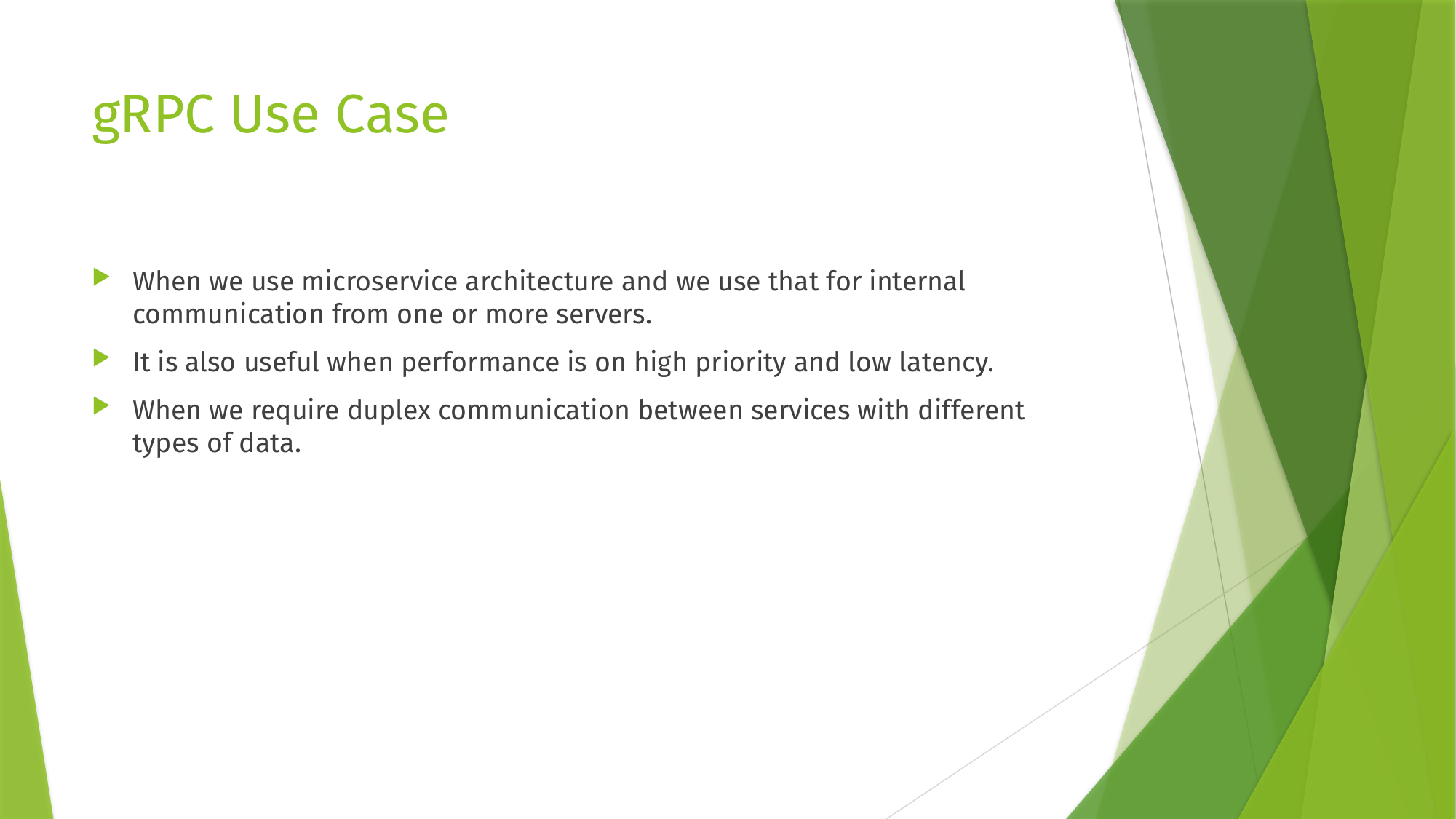

# gRPC Use Case
When we use microservice architecture and we use that for internal communication from one or more servers.
It is also useful when performance is on high priority and low latency.
When we require duplex communication between services with different types of data.